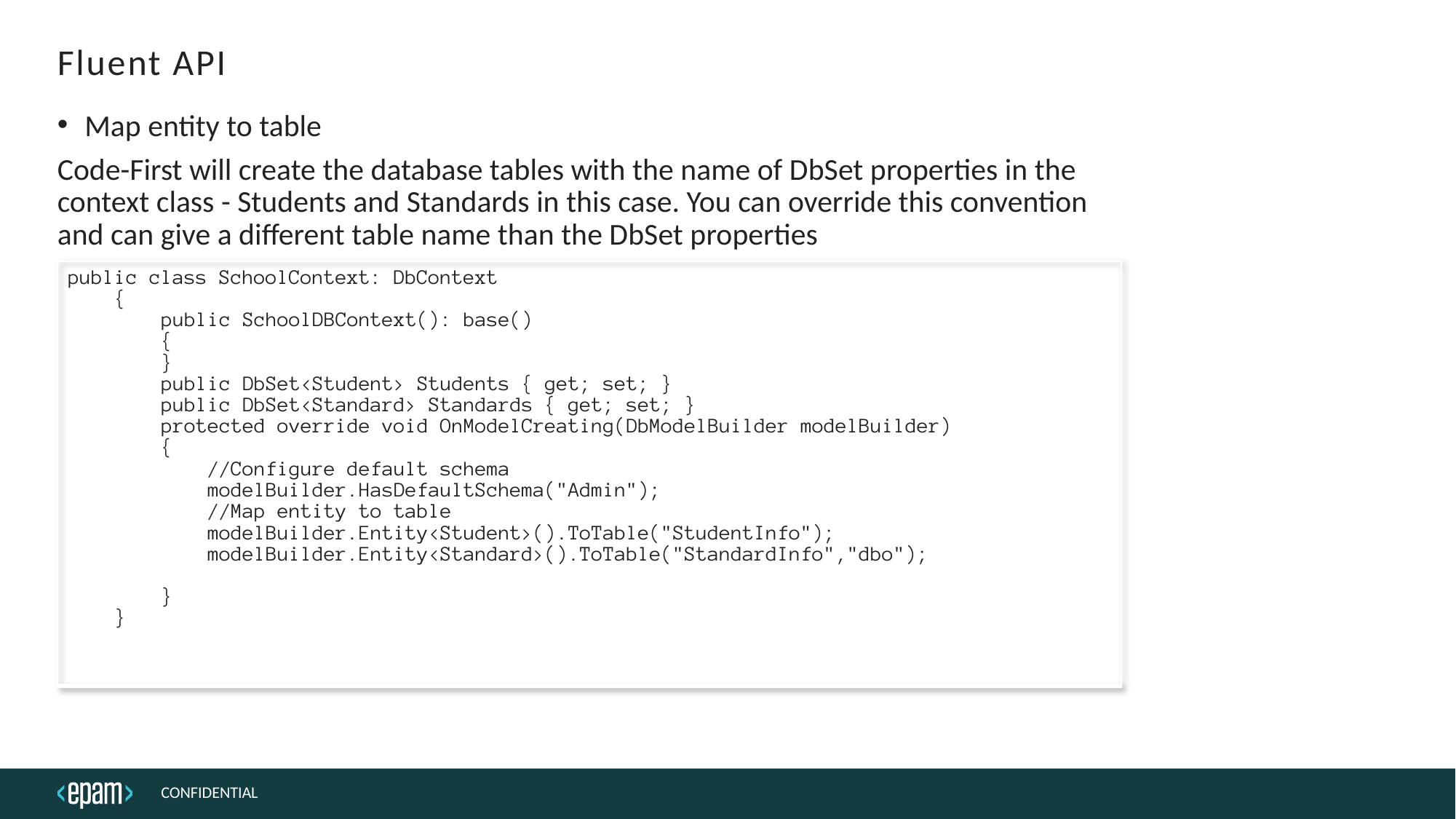

# Fluent API
Map entity to table
Code-First will create the database tables with the name of DbSet properties in the context class - Students and Standards in this case. You can override this convention and can give a different table name than the DbSet properties

| public class SchoolContext: DbContext { public SchoolDBContext(): base() { } public DbSet<Student> Students { get; set; } public DbSet<Standard> Standards { get; set; } protected override void OnModelCreating(DbModelBuilder modelBuilder) { //Configure default schema modelBuilder.HasDefaultSchema("Admin"); //Map entity to table modelBuilder.Entity<Student>().ToTable("StudentInfo"); modelBuilder.Entity<Standard>().ToTable("StandardInfo","dbo"); } } |
| --- |